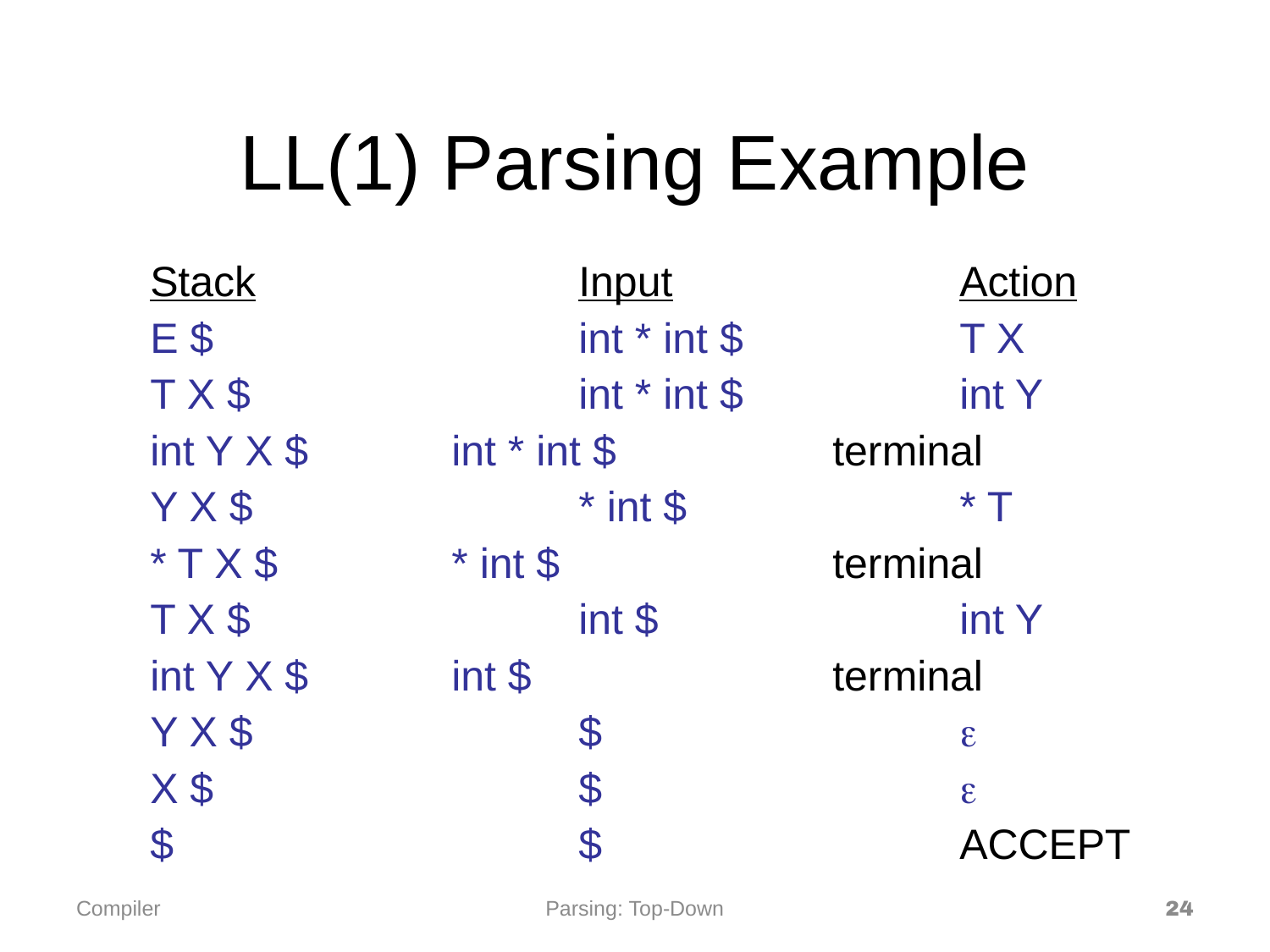

# LL(1) Parsing Example
Stack			Input			Action
E $			int * int $		T X
T X $			int * int $		int Y
int Y X $		int * int $		terminal
Y X $			* int $			* T
* T X $		* int $			terminal
T X $			int $			int Y
int Y X $		int $			terminal
Y X $			$			ε
X $			$			ε
$				$			ACCEPT
Parsing: Top-Down
24
Compiler